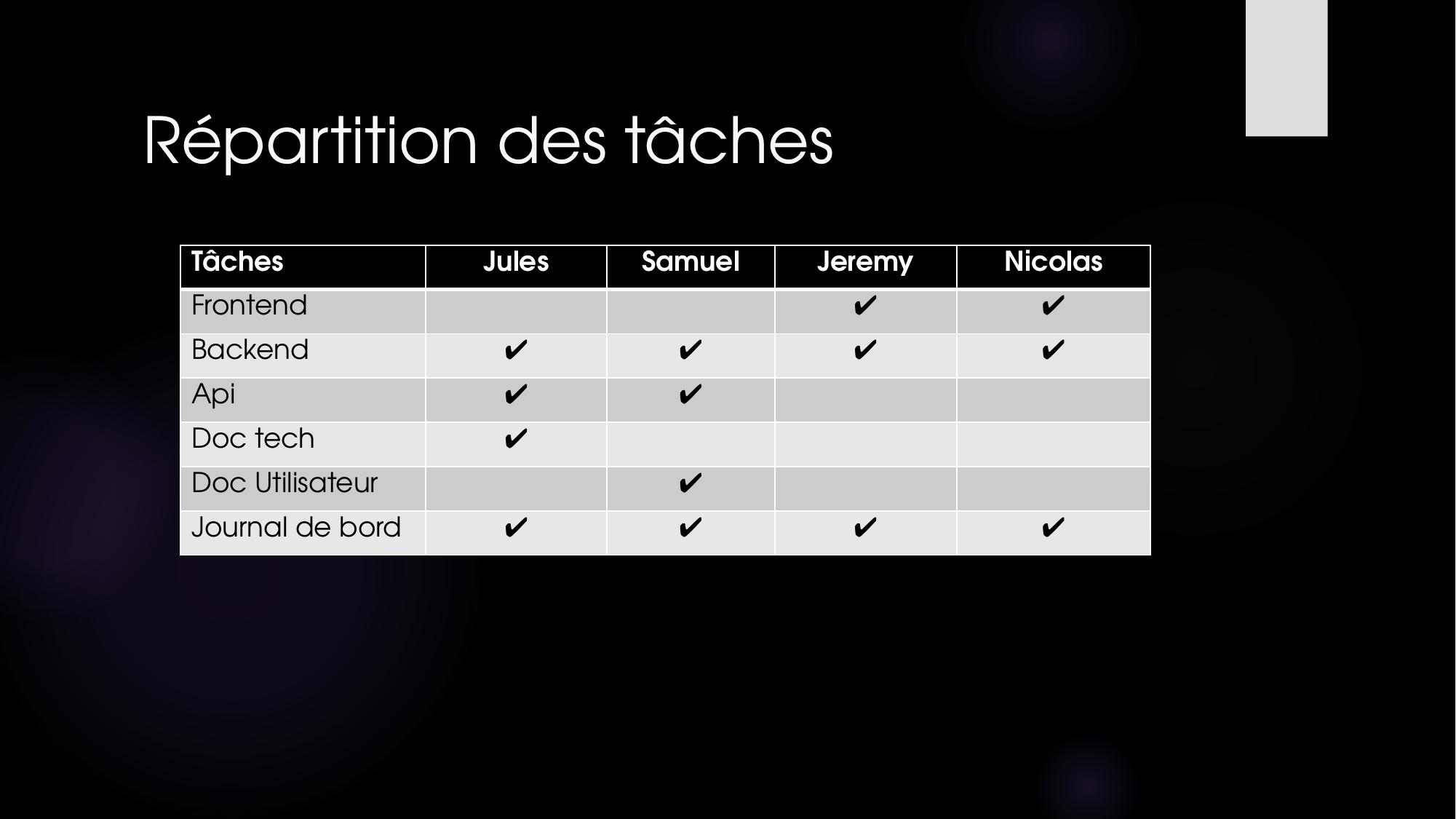

# Répartition des tâches

| Tâches | Jules | Samuel | Jeremy | Nicolas |
| --- | --- | --- | --- | --- |
| Frontend |  |  | ✔ | ✔ |
| Backend | ✔ | ✔ | ✔ | ✔ |
| Api | ✔ | ✔ |  |  |
| Doc tech | ✔ |  |  |  |
| Doc Utilisateur |  | ✔ |  |  |
| Journal de bord | ✔ | ✔ | ✔ | ✔ |